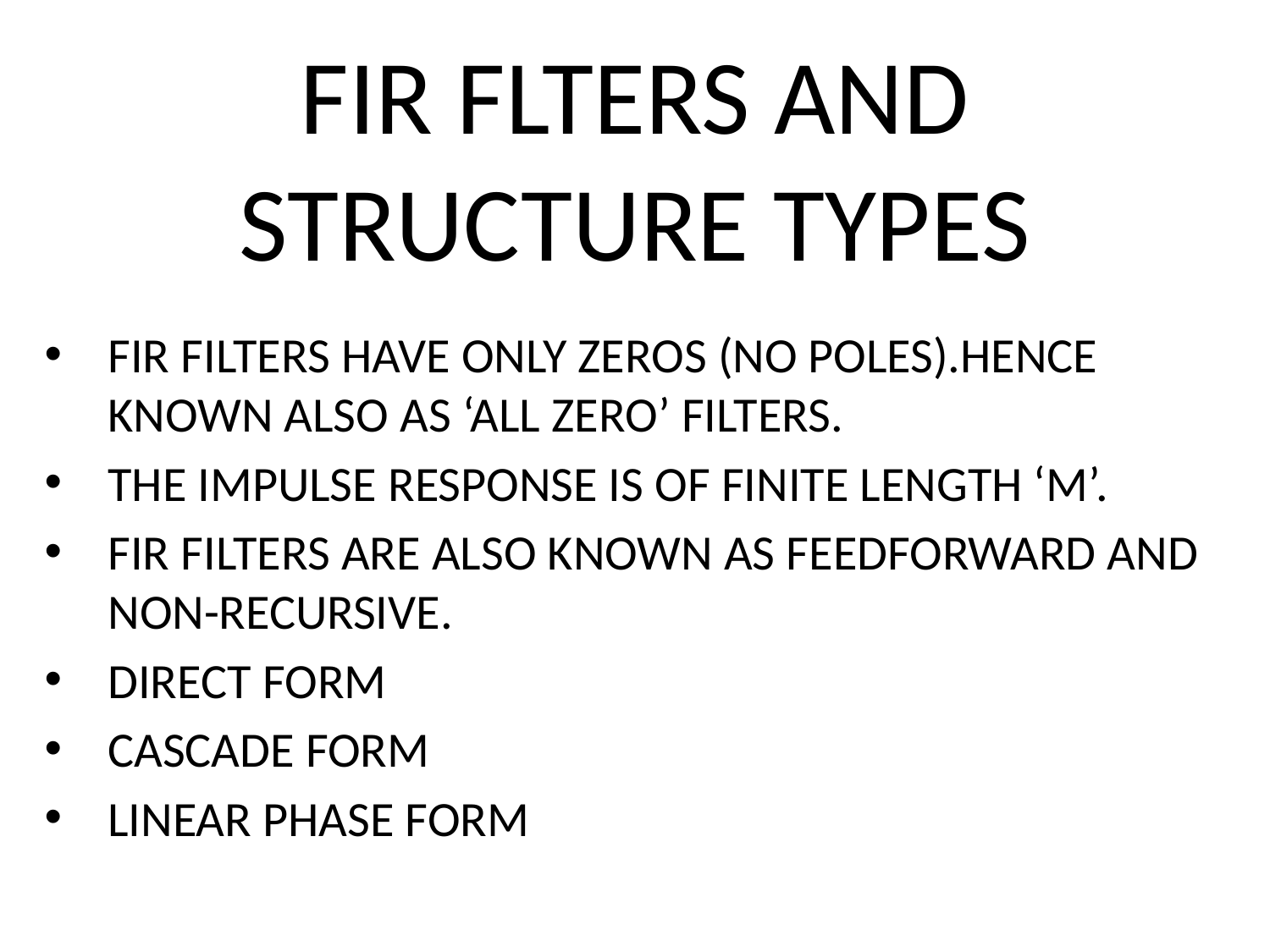

# FIR FLTERS AND STRUCTURE TYPES
FIR FILTERS HAVE ONLY ZEROS (NO POLES).HENCE KNOWN ALSO AS ‘ALL ZERO’ FILTERS.
THE IMPULSE RESPONSE IS OF FINITE LENGTH ‘M’.
FIR FILTERS ARE ALSO KNOWN AS FEEDFORWARD AND NON-RECURSIVE.
DIRECT FORM
CASCADE FORM
LINEAR PHASE FORM